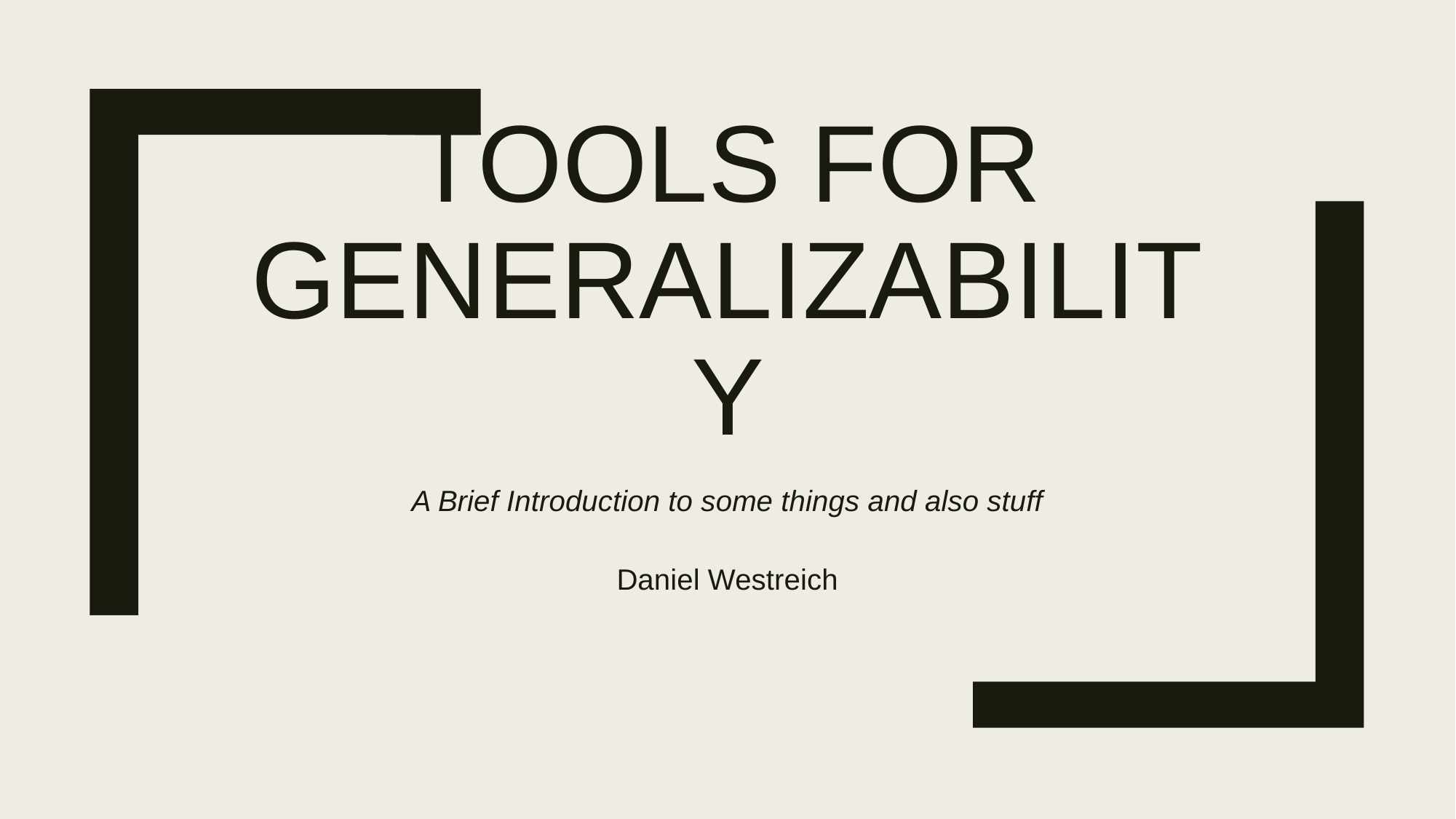

# Tools for geneRalizability
A Brief Introduction to some things and also stuff

Daniel Westreich